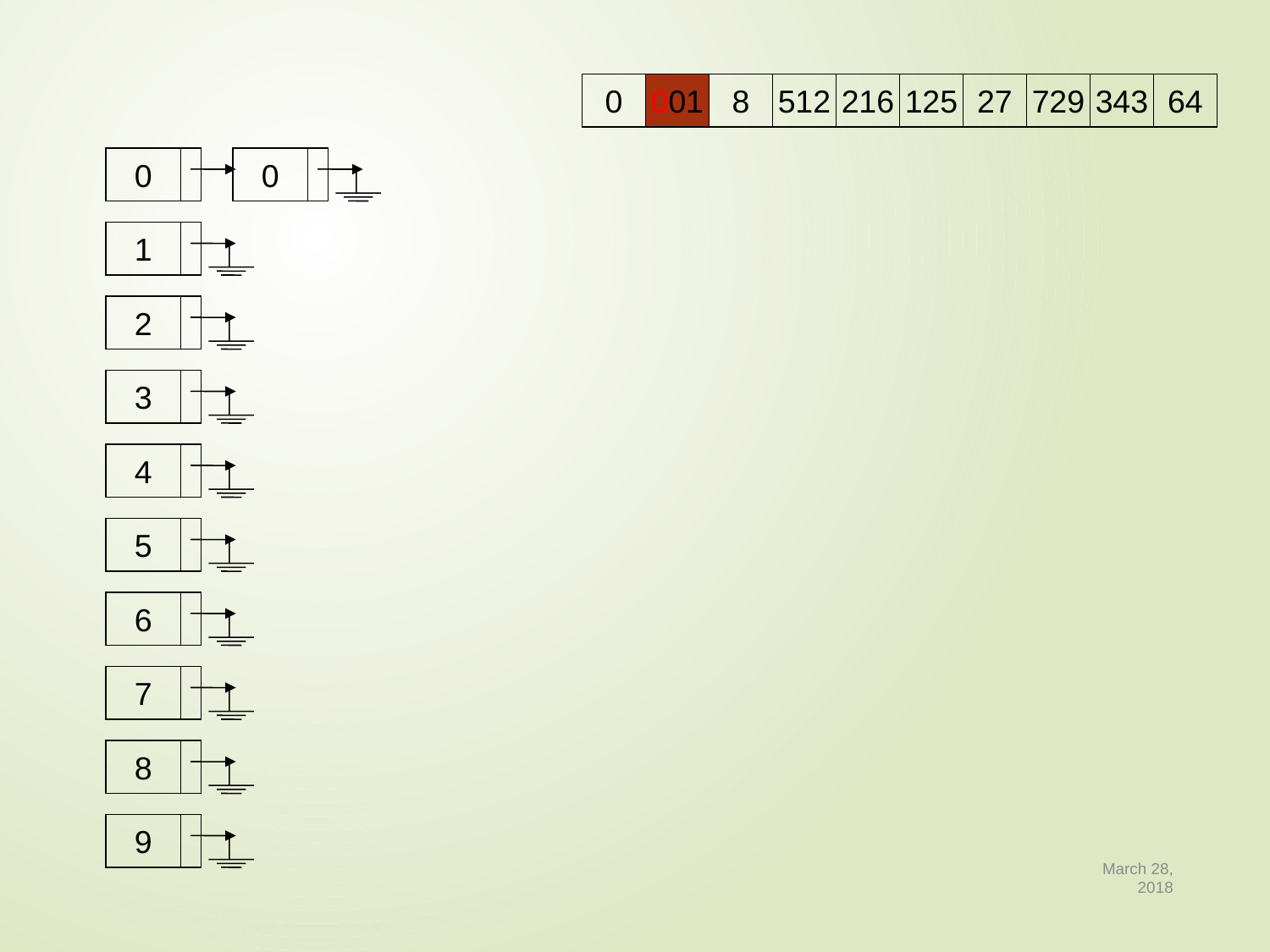

0
001
8
512
216
125
27
729
343
64
0

0

1

2

3

4

5

6

7

8

9

March 28, 2018
www.gowrikumar.com